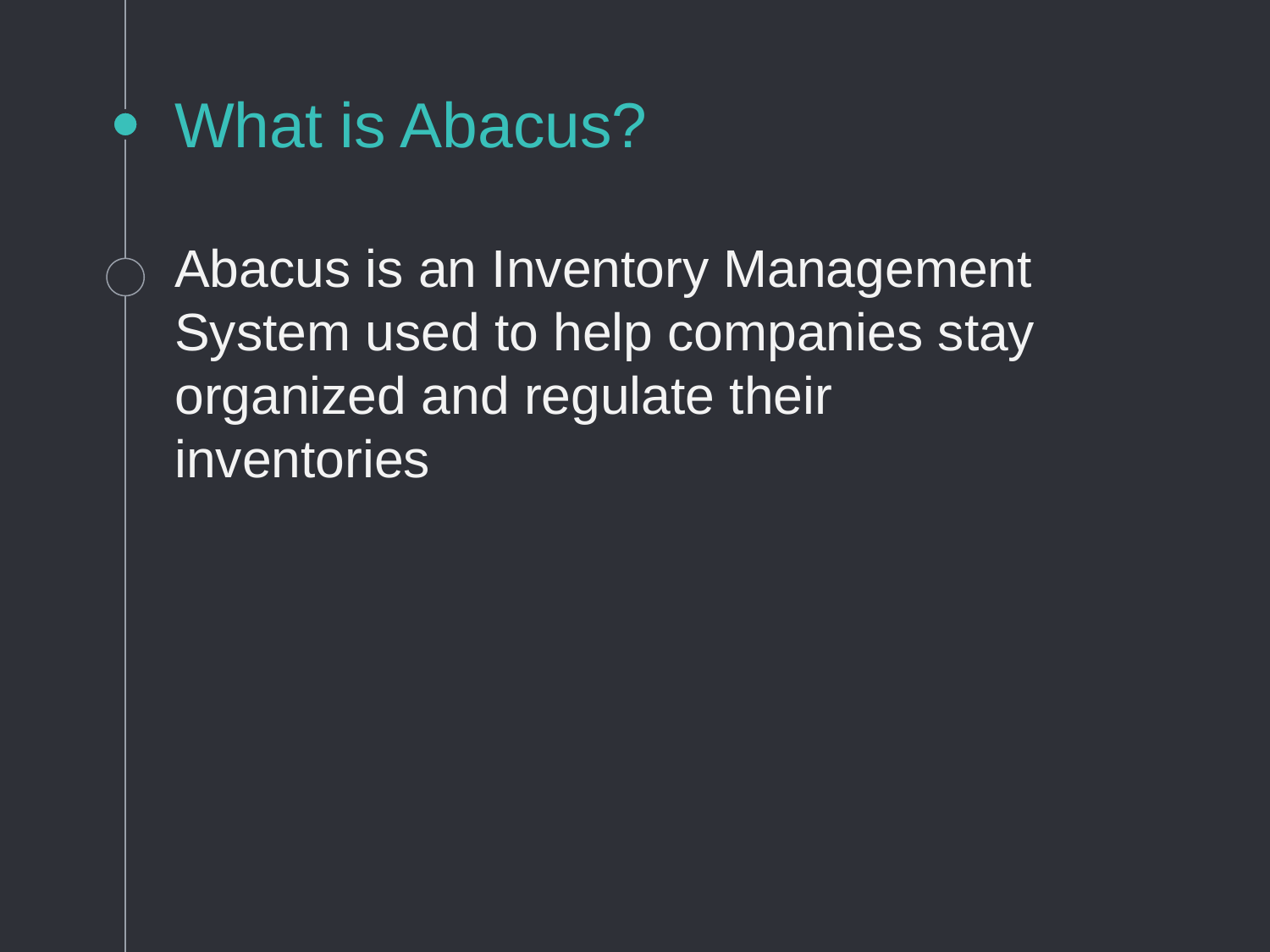

# What is Abacus?
Abacus is an Inventory Management System used to help companies stay organized and regulate their inventories